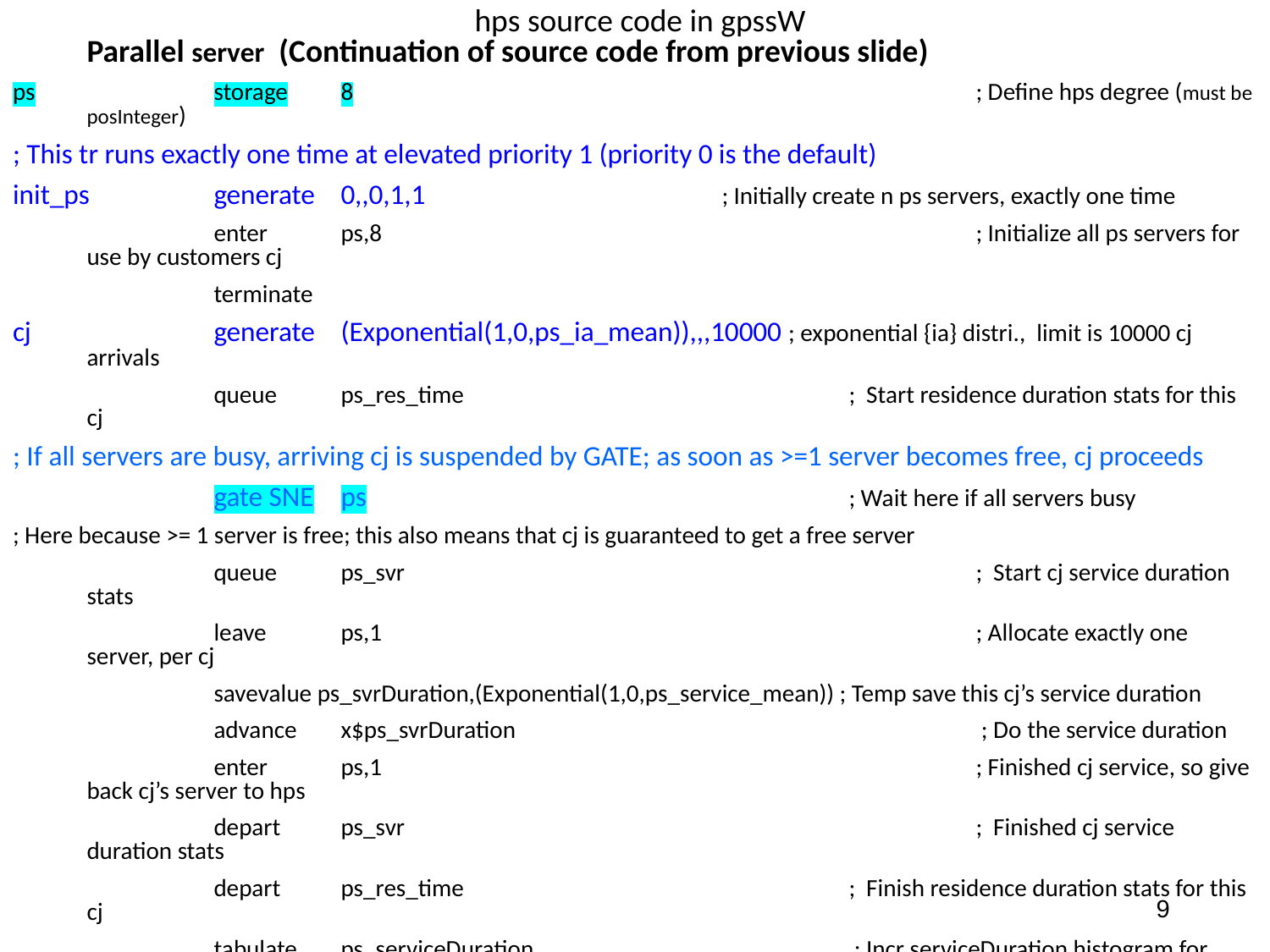

# hps source code in gpssW
	Parallel server  (Continuation of source code from previous slide)
ps		storage	8					; Define hps degree (must be posInteger)
; This tr runs exactly one time at elevated priority 1 (priority 0 is the default)
init_ps	generate 	0,,0,1,1  			; Initially create n ps servers, exactly one time
		enter	ps,8					; Initialize all ps servers for use by customers cj
		terminate
cj		generate	(Exponential(1,0,ps_ia_mean)),,,10000 ; exponential {ia} distri.,  limit is 10000 cj arrivals
		queue	ps_res_time				;  Start residence duration stats for this cj
; If all servers are busy, arriving cj is suspended by GATE; as soon as >=1 server becomes free, cj proceeds
		gate SNE	ps		 		; Wait here if all servers busy
; Here because >= 1 server is free; this also means that cj is guaranteed to get a free server
		queue	ps_svr					;  Start cj service duration stats
		leave	ps,1					; Allocate exactly one server, per cj
		savevalue ps_svrDuration,(Exponential(1,0,ps_service_mean)) ; Temp save this cj’s service duration
		advance	x$ps_svrDuration				 ; Do the service duration
		enter	ps,1					; Finished cj service, so give back cj’s server to hps
		depart	ps_svr					;  Finished cj service duration stats
		depart	ps_res_time				;  Finish residence duration stats for this cj
		tabulate	ps_serviceDuration			 ; Incr serviceDuration histogram for each cj		tabulate	ps_ResidenceTime				 ; Incr residence duration histogram for cj
		terminate  1			 		; cj leaves service center, & decr tc
Notes –  GENERATE  0,,0,1,1  is OK with Operand D = 1; if Operand D is null, this is an infinite loop !
	    tr init_ps should run exactly one time
   			  = => Next: 	typical Report results (next slide)
9